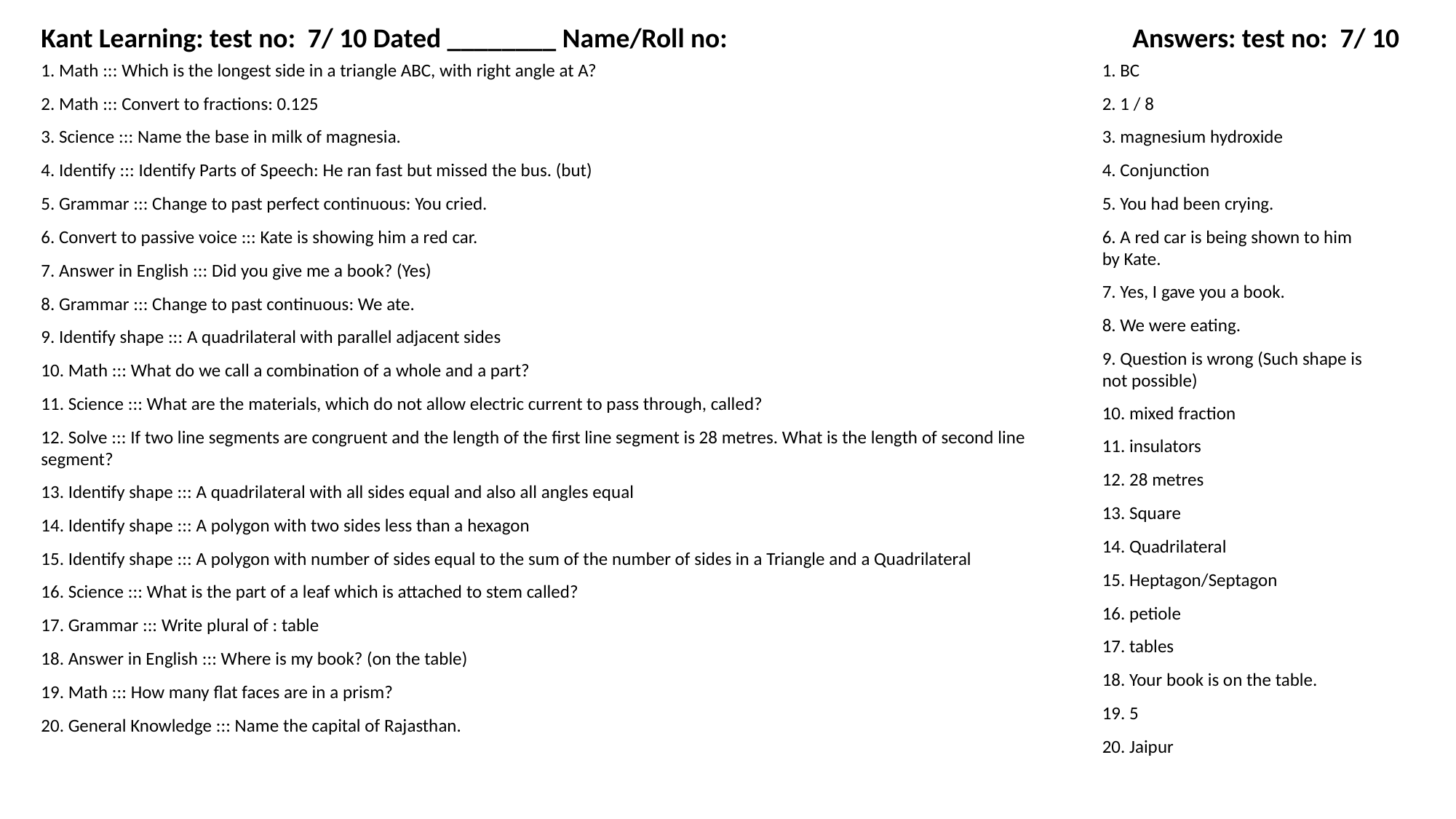

Kant Learning: test no:  7/ 10 Dated ________ Name/Roll no:
Answers: test no:  7/ 10
1. Math ::: Which is the longest side in a triangle ABC, with right angle at A?
1. BC
2. Math ::: Convert to fractions: 0.125
2. 1 / 8
3. Science ::: Name the base in milk of magnesia.
3. magnesium hydroxide
4. Identify ::: Identify Parts of Speech: He ran fast but missed the bus. (but)
4. Conjunction
5. Grammar ::: Change to past perfect continuous: You cried.
5. You had been crying.
6. Convert to passive voice ::: Kate is showing him a red car.
6. A red car is being shown to him by Kate.
7. Answer in English ::: Did you give me a book? (Yes)
7. Yes, I gave you a book.
8. Grammar ::: Change to past continuous: We ate.
8. We were eating.
9. Identify shape ::: A quadrilateral with parallel adjacent sides
9. Question is wrong (Such shape is not possible)
10. Math ::: What do we call a combination of a whole and a part?
11. Science ::: What are the materials, which do not allow electric current to pass through, called?
10. mixed fraction
12. Solve ::: If two line segments are congruent and the length of the first line segment is 28 metres. What is the length of second line segment?
11. insulators
12. 28 metres
13. Identify shape ::: A quadrilateral with all sides equal and also all angles equal
13. Square
14. Identify shape ::: A polygon with two sides less than a hexagon
14. Quadrilateral
15. Identify shape ::: A polygon with number of sides equal to the sum of the number of sides in a Triangle and a Quadrilateral
15. Heptagon/Septagon
16. Science ::: What is the part of a leaf which is attached to stem called?
16. petiole
17. Grammar ::: Write plural of : table
17. tables
18. Answer in English ::: Where is my book? (on the table)
18. Your book is on the table.
19. Math ::: How many flat faces are in a prism?
19. 5
20. General Knowledge ::: Name the capital of Rajasthan.
20. Jaipur